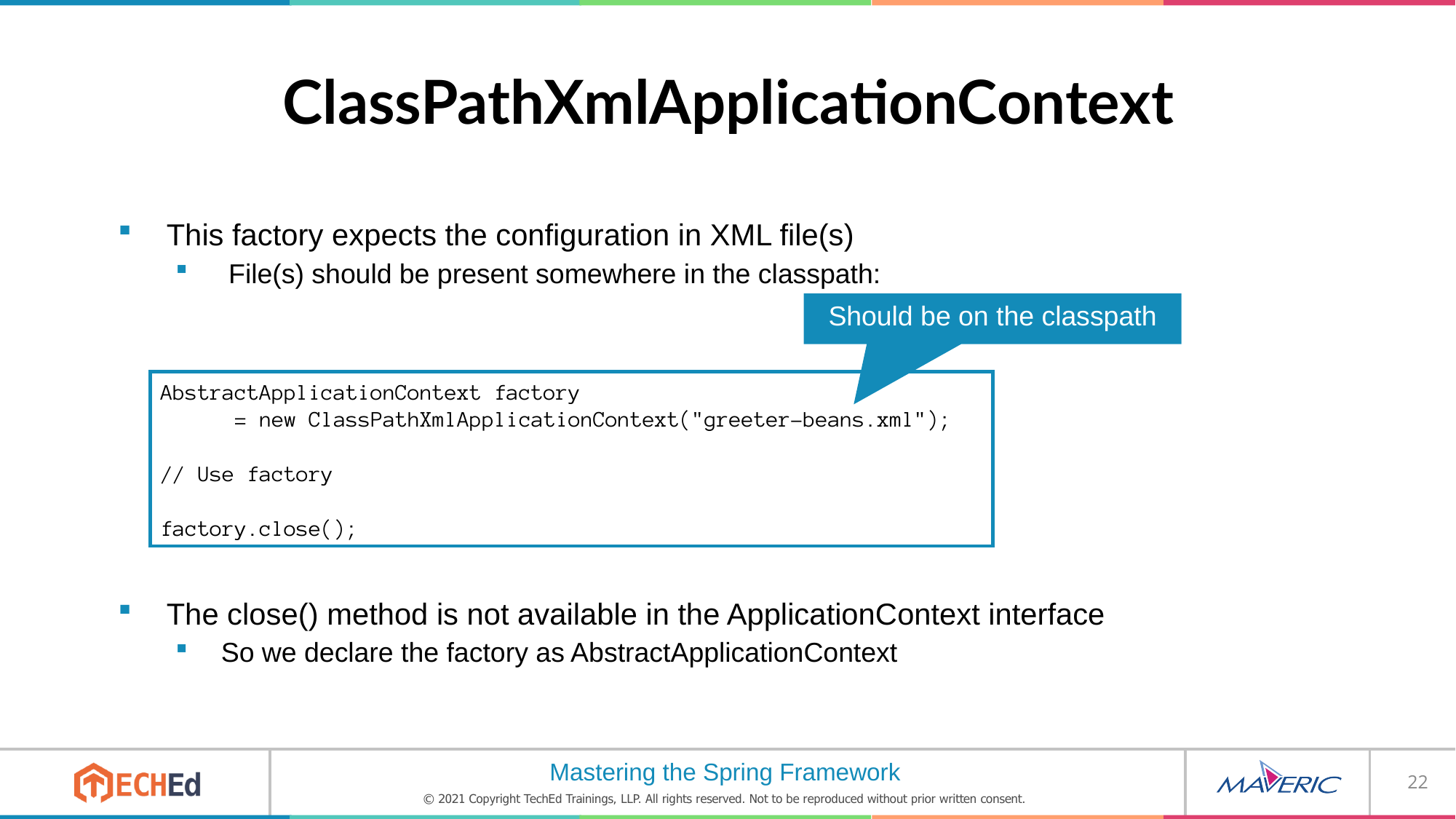

# ClassPathXmlApplicationContext
This factory expects the configuration in XML file(s)
 File(s) should be present somewhere in the classpath:

The close() method is not available in the ApplicationContext interface
So we declare the factory as AbstractApplicationContext

Should be on the classpath
AbstractApplicationContext factory
      = new ClassPathXmlApplicationContext("greeter-beans.xml");

// Use factory

factory.close();